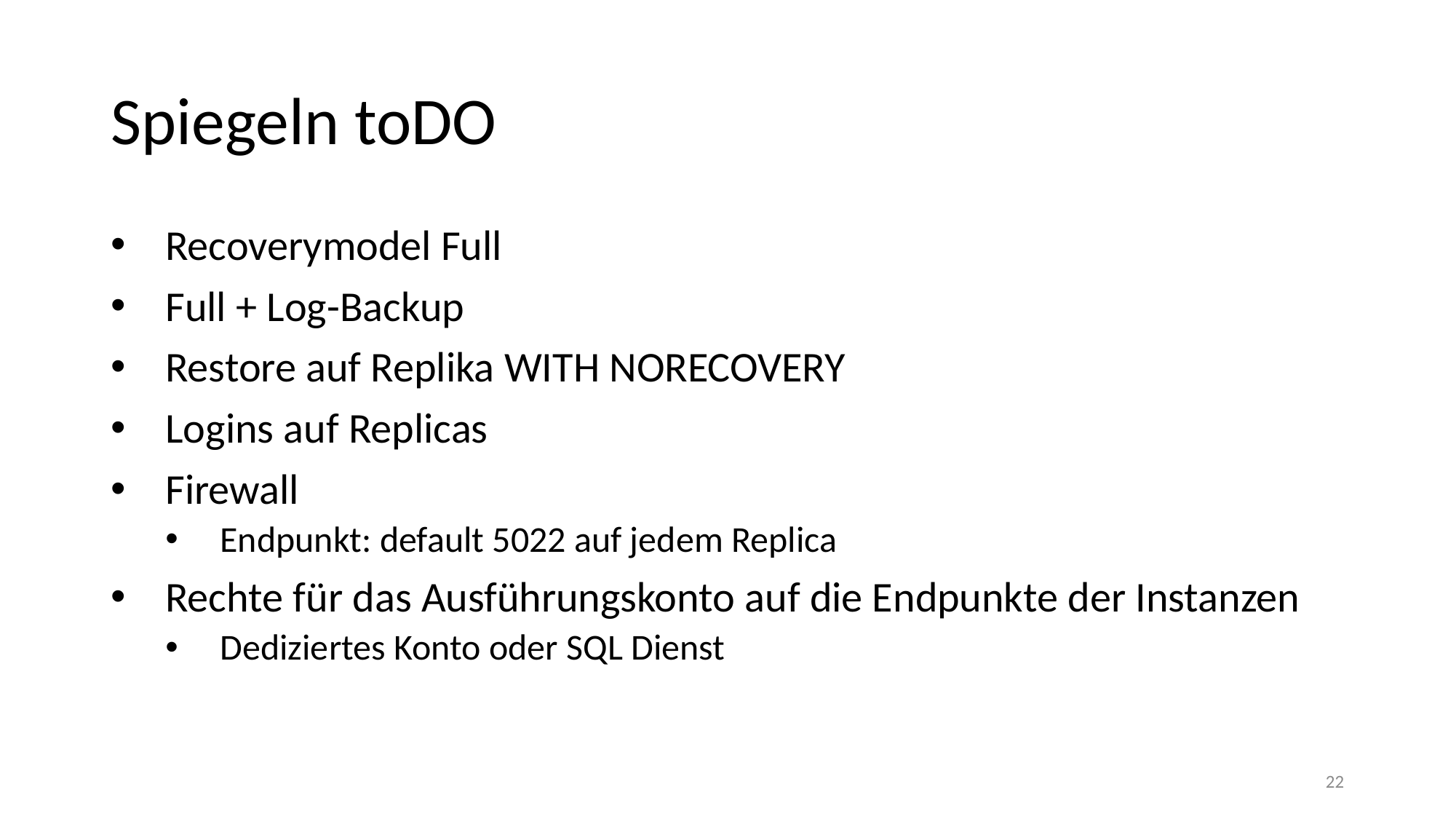

# Spiegeln toDO
Recoverymodel Full
Full + Log-Backup
Restore auf Replika WITH NORECOVERY
Logins auf Replicas
Firewall
Endpunkt: default 5022 auf jedem Replica
Rechte für das Ausführungskonto auf die Endpunkte der Instanzen
Dediziertes Konto oder SQL Dienst

22